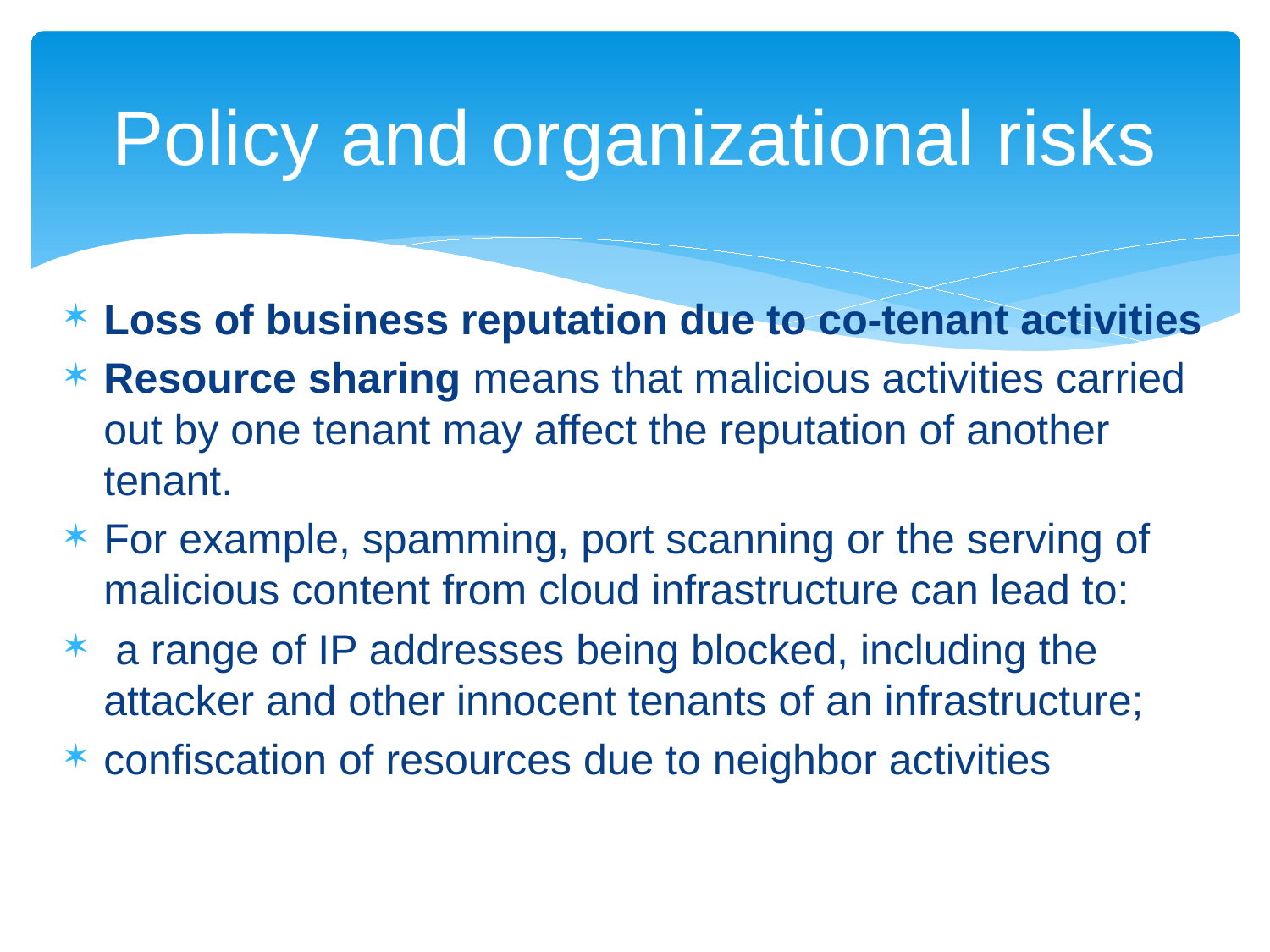

# Policy and organizational risks
Loss of business reputation due to co-tenant activities
Resource sharing means that malicious activities carried out by one tenant may affect the reputation of another tenant.
For example, spamming, port scanning or the serving of malicious content from cloud infrastructure can lead to:
 a range of IP addresses being blocked, including the attacker and other innocent tenants of an infrastructure;
confiscation of resources due to neighbor activities